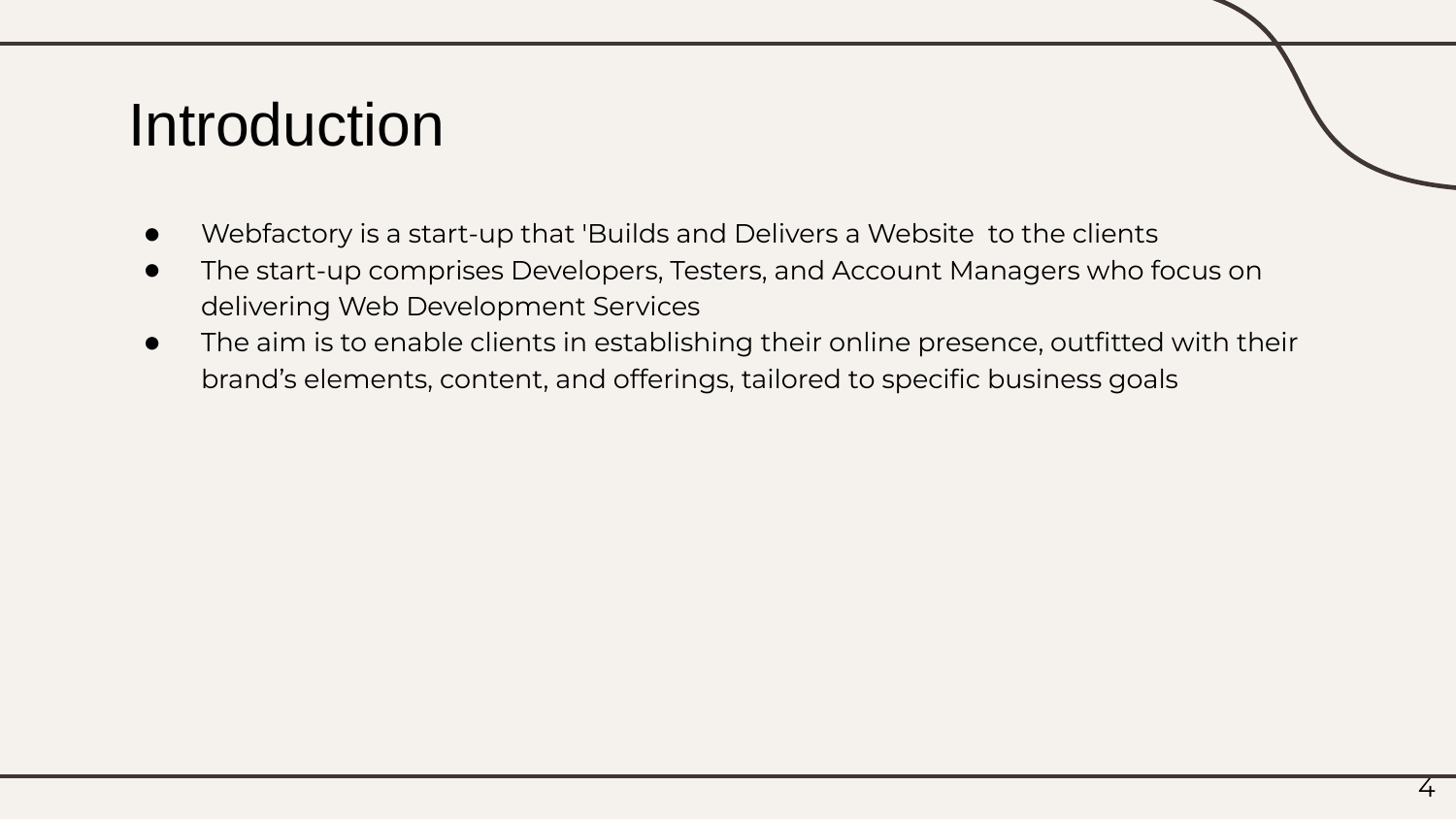

# Introduction
Webfactory is a start-up that 'Builds and Delivers a Website  to the clients
The start-up comprises Developers, Testers, and Account Managers who focus on delivering Web Development Services
The aim is to enable clients in establishing their online presence, outfitted with their brand’s elements, content, and offerings, tailored to specific business goals

4